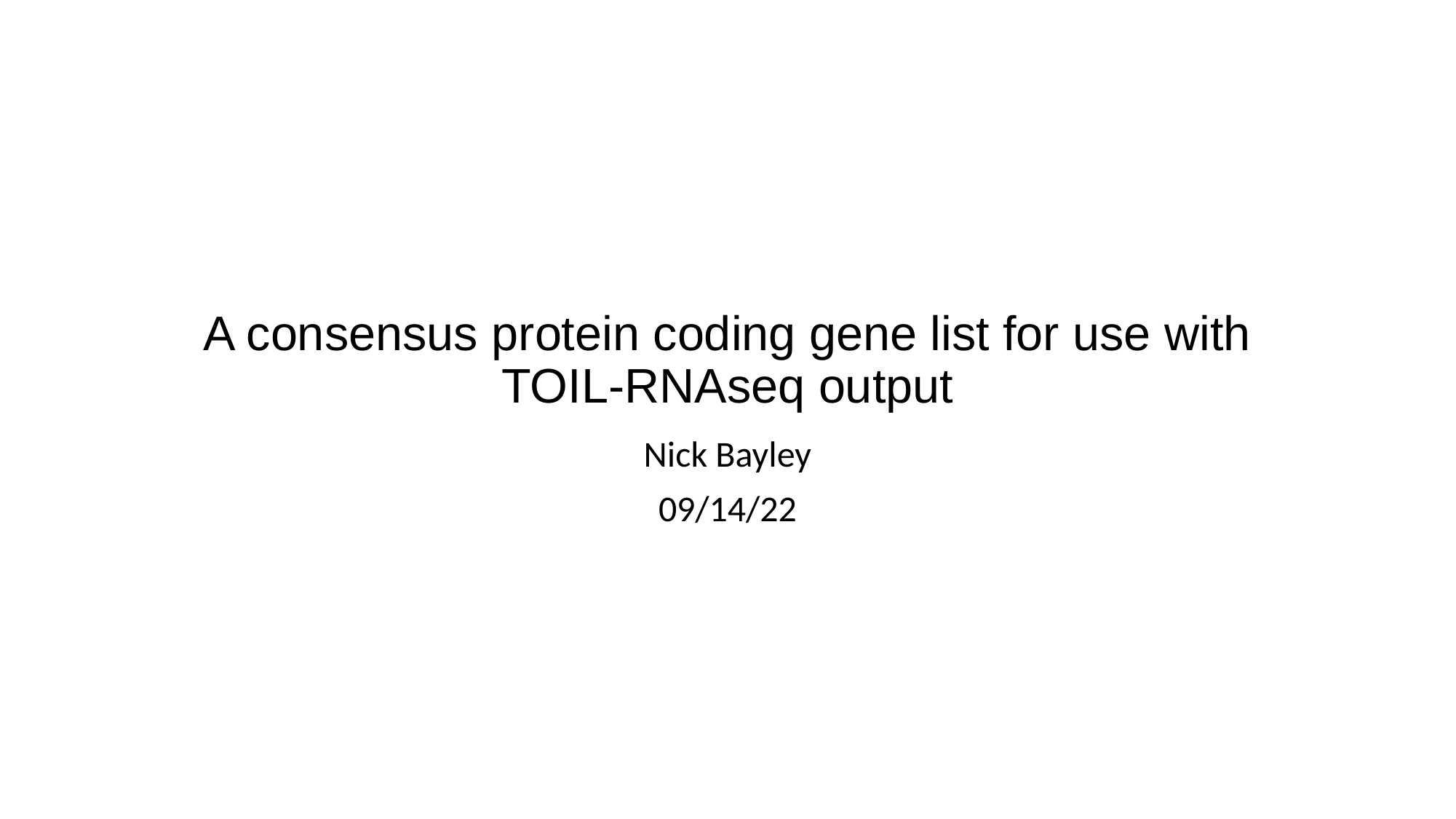

# A consensus protein coding gene list for use with TOIL-RNAseq output
Nick Bayley
09/14/22